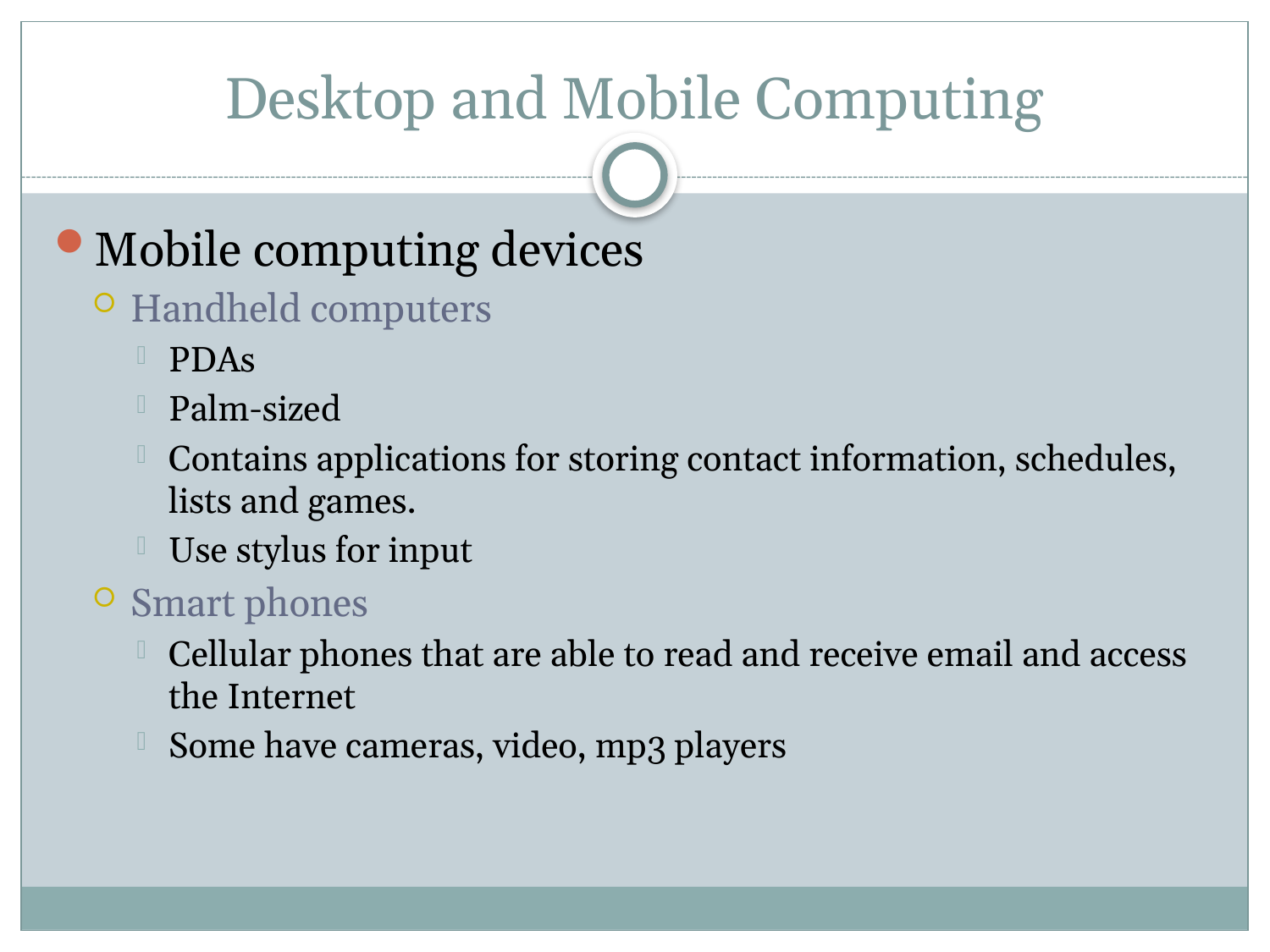

# Desktop and Mobile Computing
Mobile computing devices
Handheld computers
PDAs
Palm-sized
Contains applications for storing contact information, schedules, lists and games.
Use stylus for input
Smart phones
Cellular phones that are able to read and receive email and access the Internet
Some have cameras, video, mp3 players